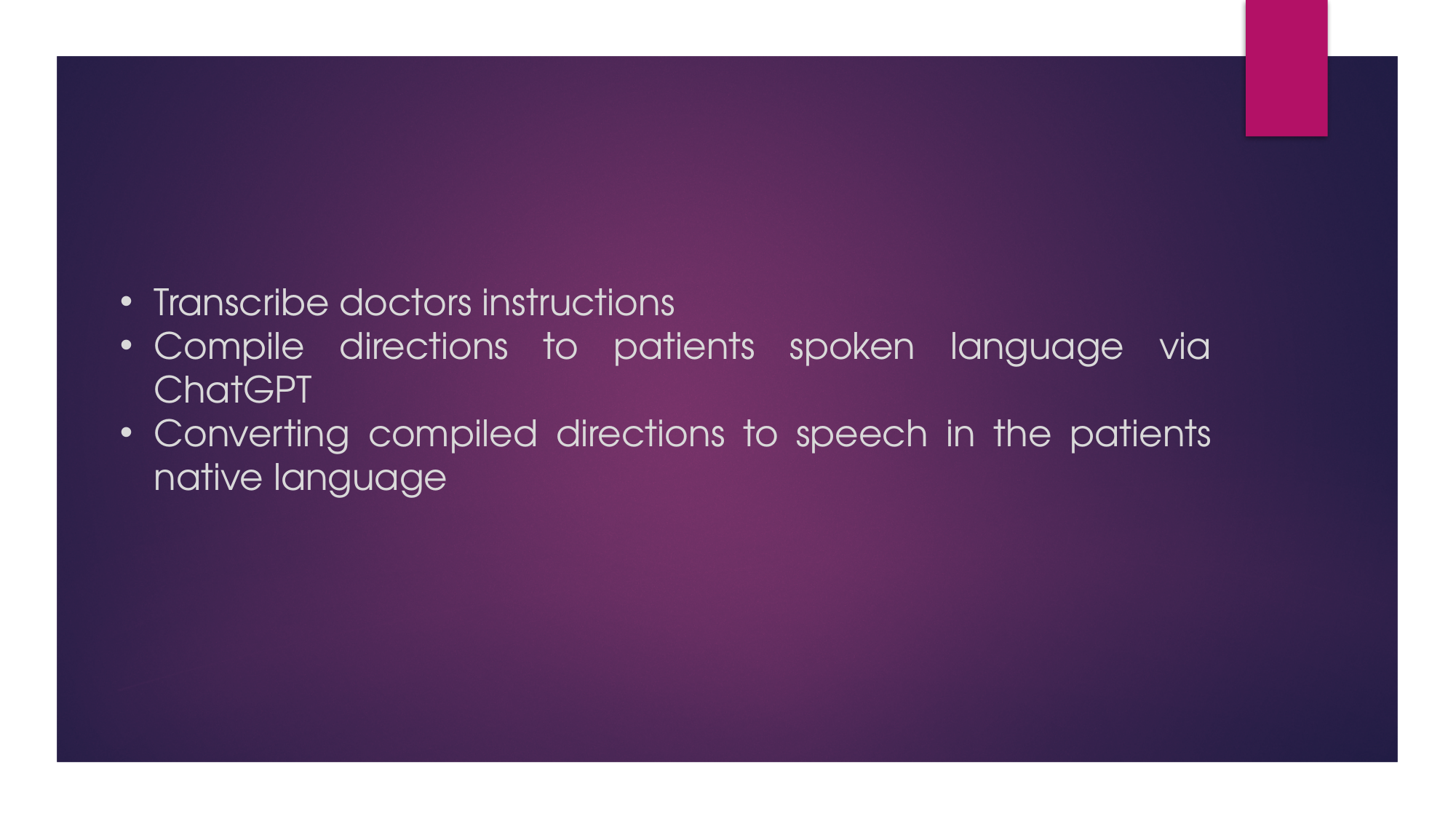

Transcribe doctors instructions
Compile directions to patients spoken language via ChatGPT
Converting compiled directions to speech in the patients native language